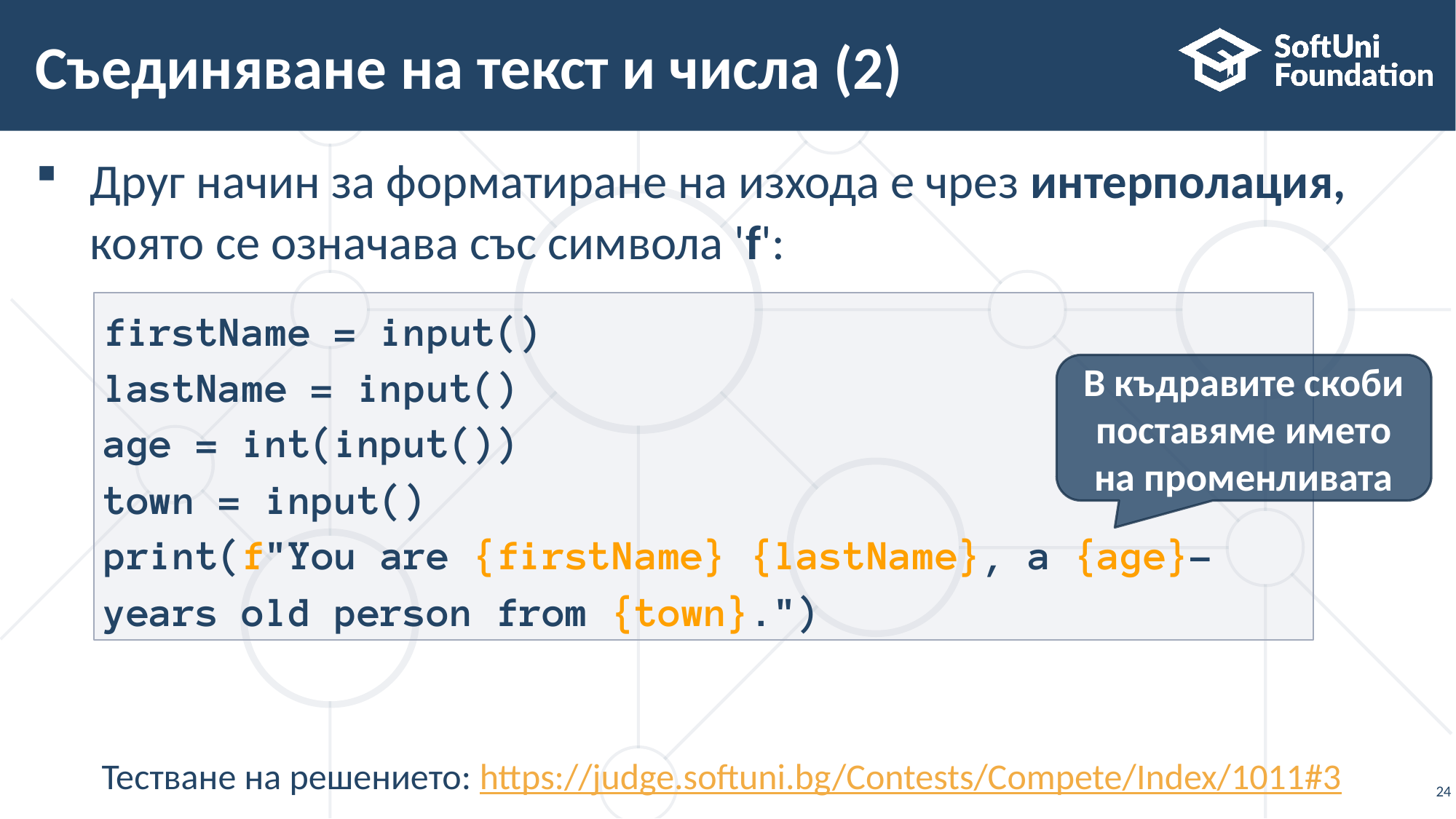

# Съединяване на текст и числа (2)
Друг начин за форматиране на изхода е чрез интерполация,
която се означава със символа 'f':

firstName = input()
lastName = input()
age = int(input())
town = input()
print(f"You are {firstName} {lastName}, a {age}-years old person from {town}.")
В къдравите скоби поставяме името на променливата
Тестване на решението: https://judge.softuni.bg/Contests/Compete/Index/1011#3
24